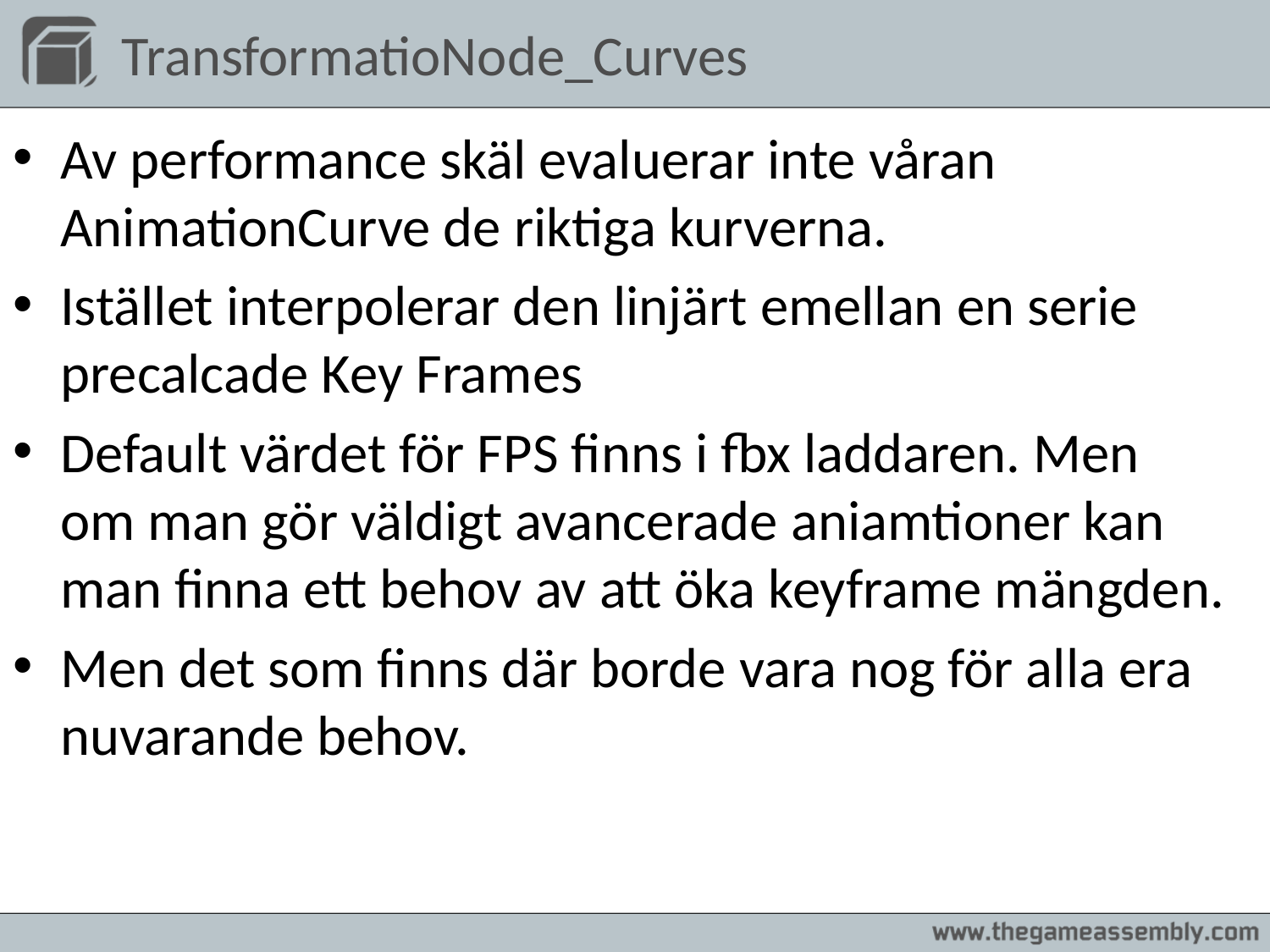

# TransformatioNode_Curves
Av performance skäl evaluerar inte våran AnimationCurve de riktiga kurverna.
Istället interpolerar den linjärt emellan en serie precalcade Key Frames
Default värdet för FPS finns i fbx laddaren. Men om man gör väldigt avancerade aniamtioner kan man finna ett behov av att öka keyframe mängden.
Men det som finns där borde vara nog för alla era nuvarande behov.